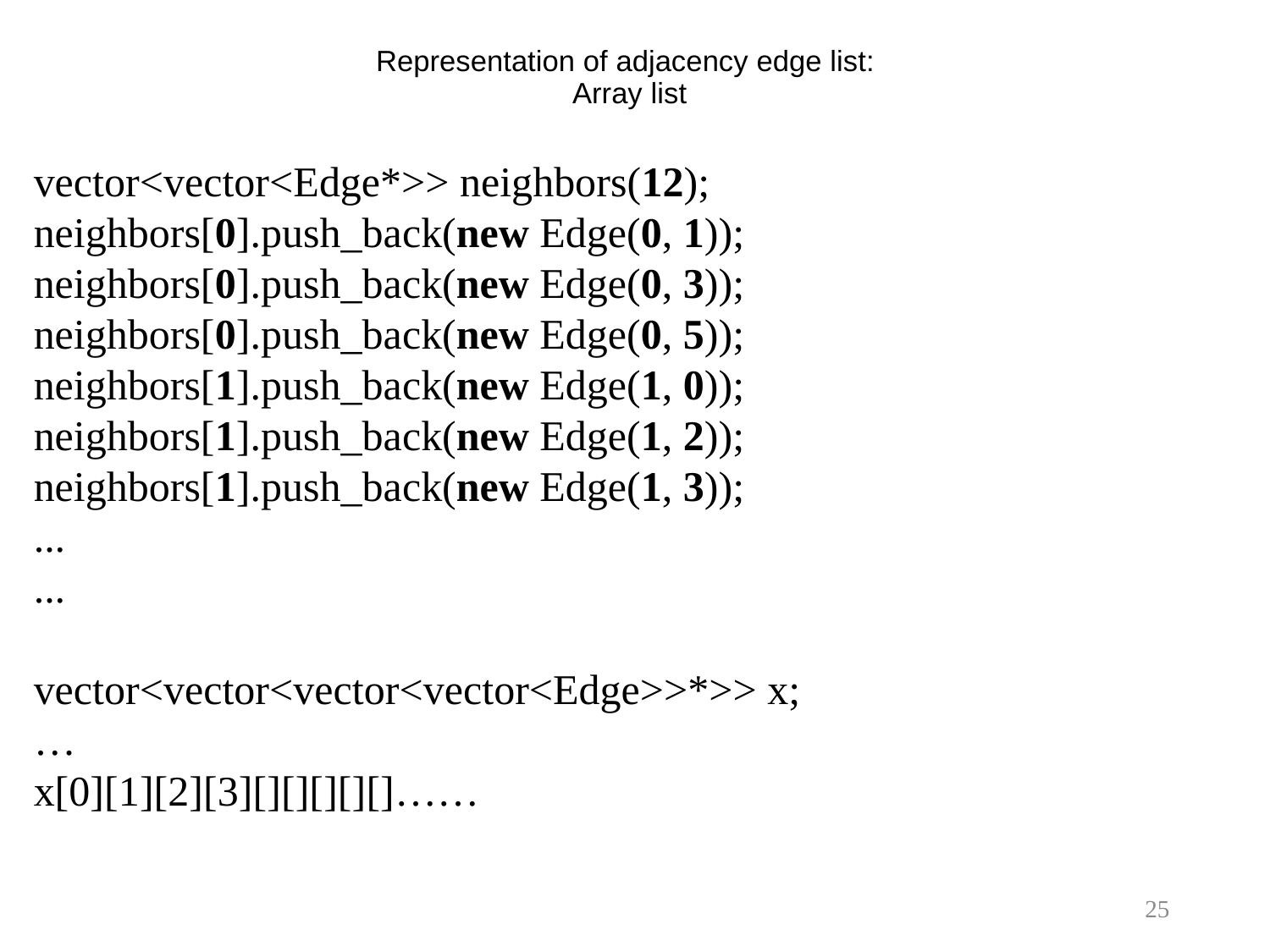

# Representation of adjacency edge list: Array list
vector<vector<Edge*>> neighbors(12);
neighbors[0].push_back(new Edge(0, 1));
neighbors[0].push_back(new Edge(0, 3));
neighbors[0].push_back(new Edge(0, 5));
neighbors[1].push_back(new Edge(1, 0));
neighbors[1].push_back(new Edge(1, 2));
neighbors[1].push_back(new Edge(1, 3));
...
...

vector<vector<vector<vector<Edge>>*>> x;
…
x[0][1][2][3][][][][][]……

25